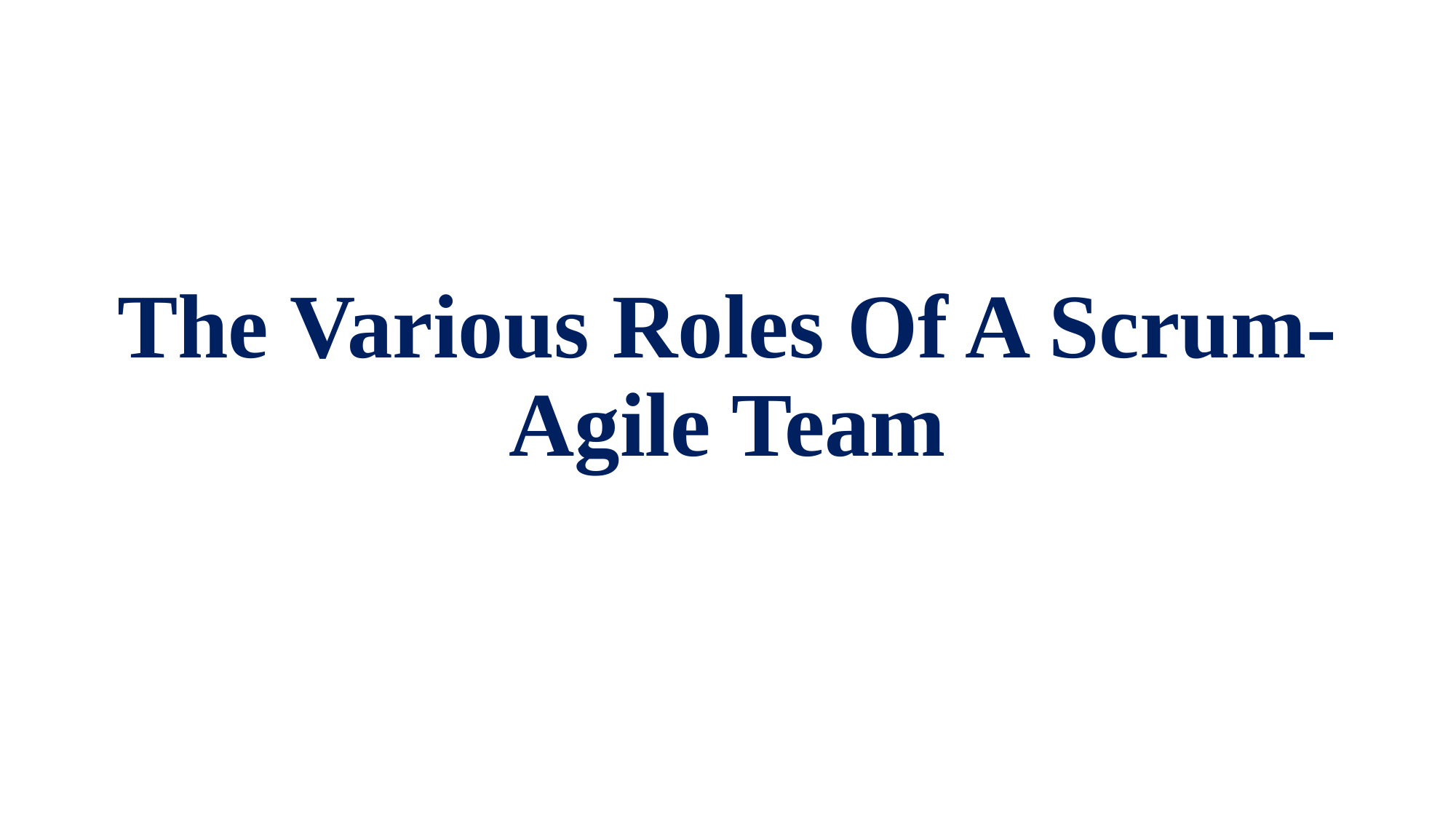

# The Various Roles Of A Scrum-Agile Team